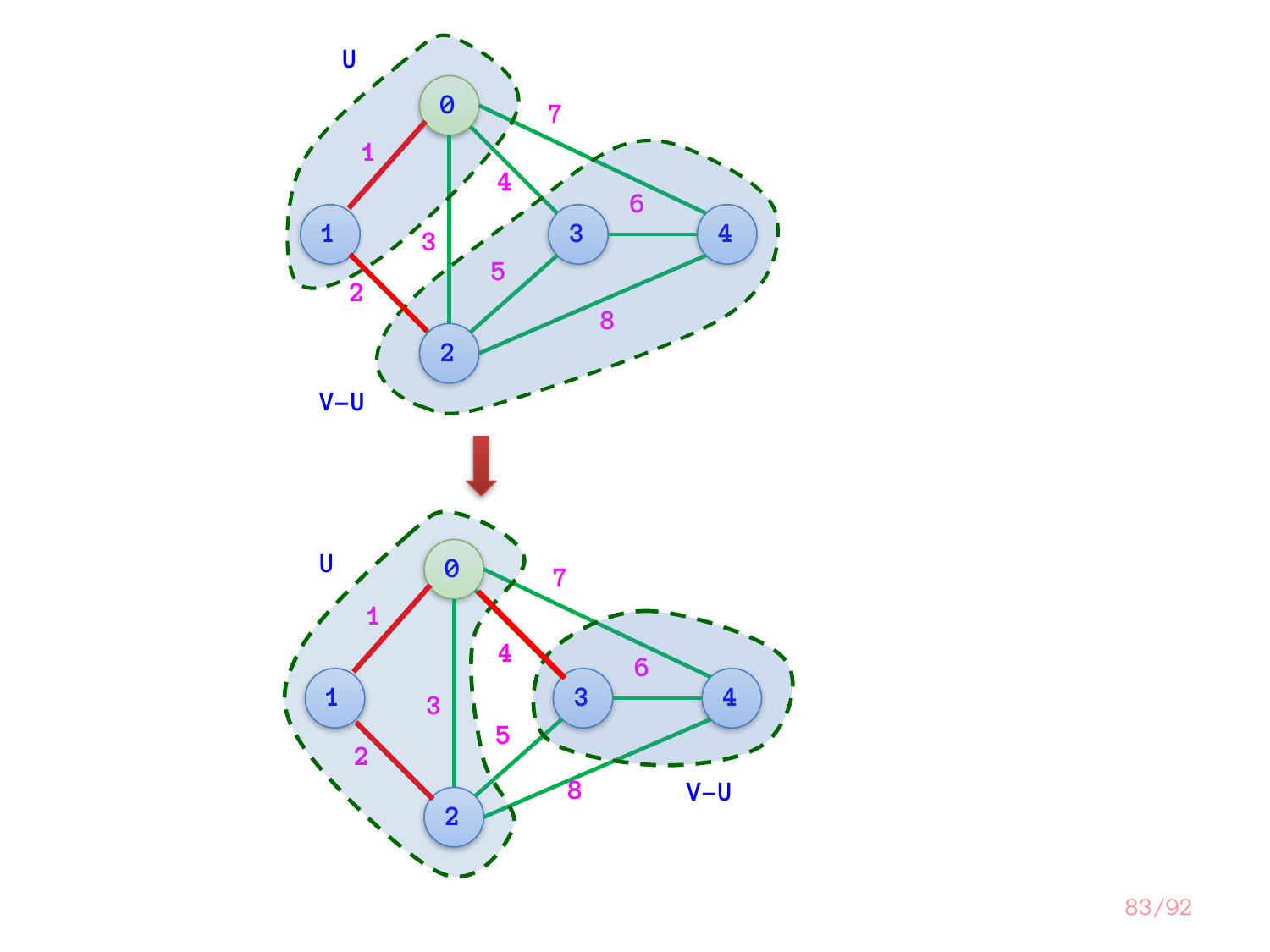

U

V-U
0
7
1
4
6
1
3
4
3
5
2
8
2

U

V-U
0
7
1
4
6
1
3
4
3
5
2
8
2
83/92